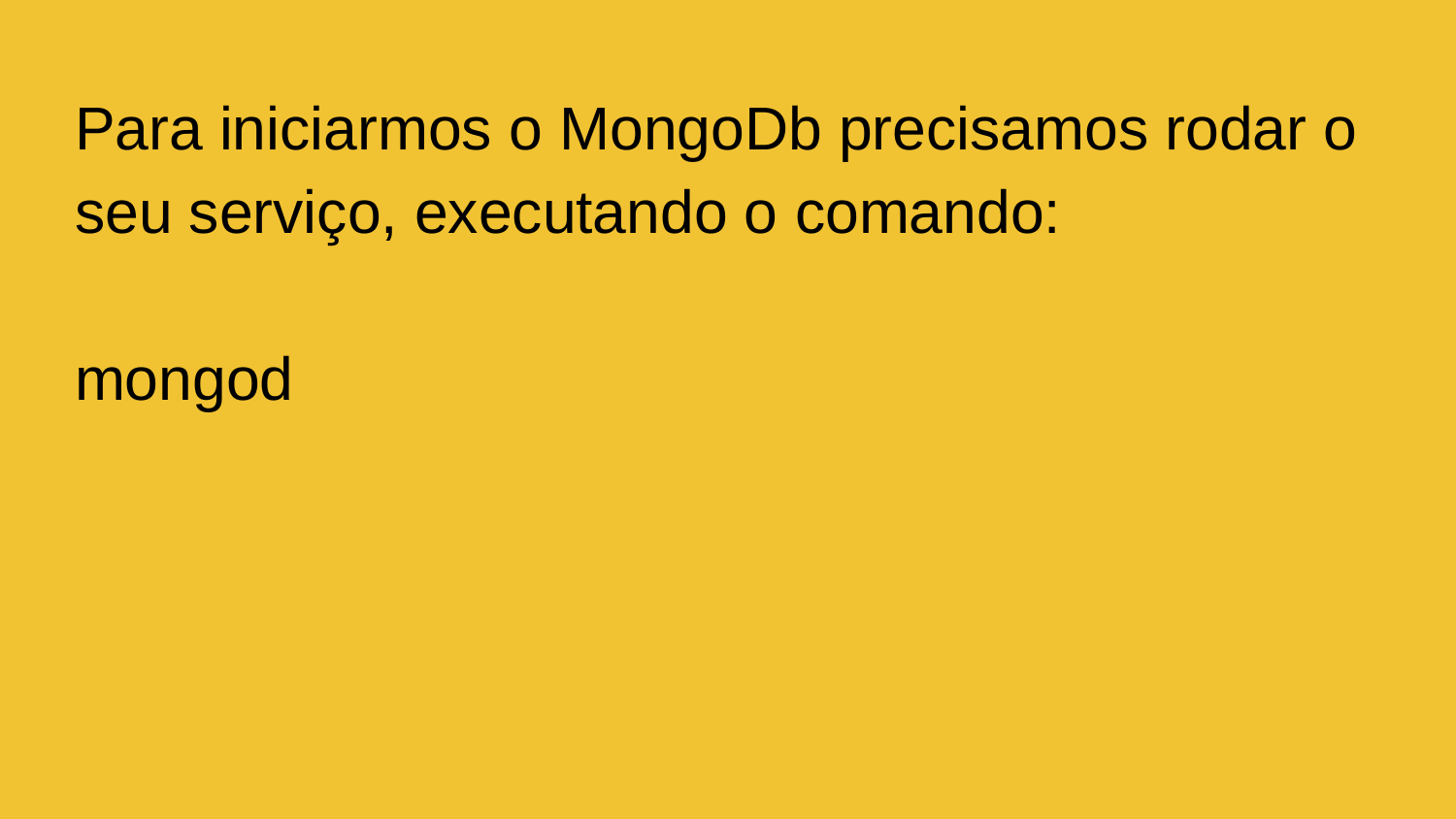

Para iniciarmos o MongoDb precisamos rodar o seu serviço, executando o comando:

mongod